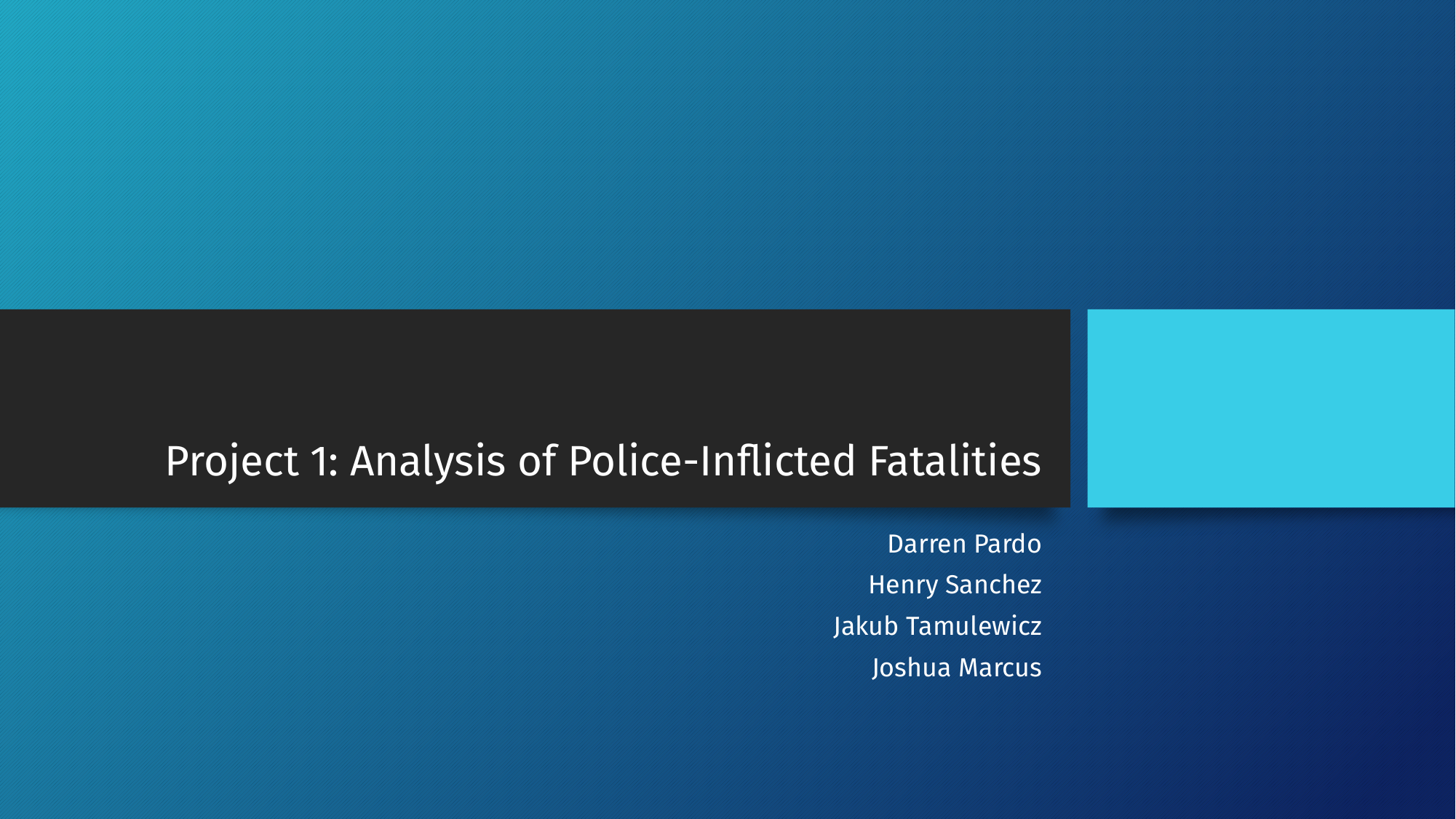

# Project 1: Analysis of Police-Inflicted Fatalities
Darren Pardo
Henry Sanchez
Jakub Tamulewicz
Joshua Marcus